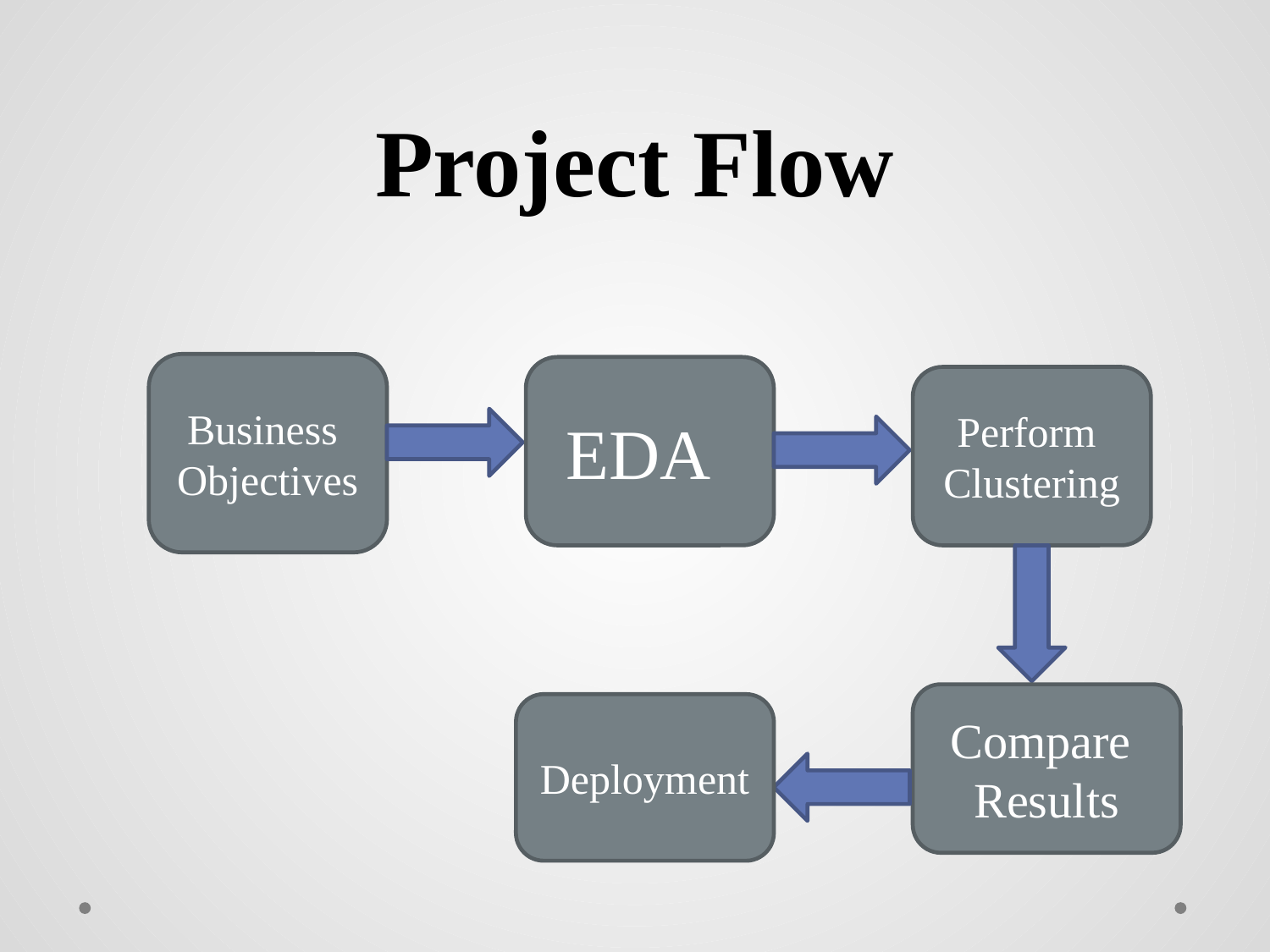

# Project Flow
Business  Objectives
EDA
Perform  Clustering

Compare  Results
Deployment